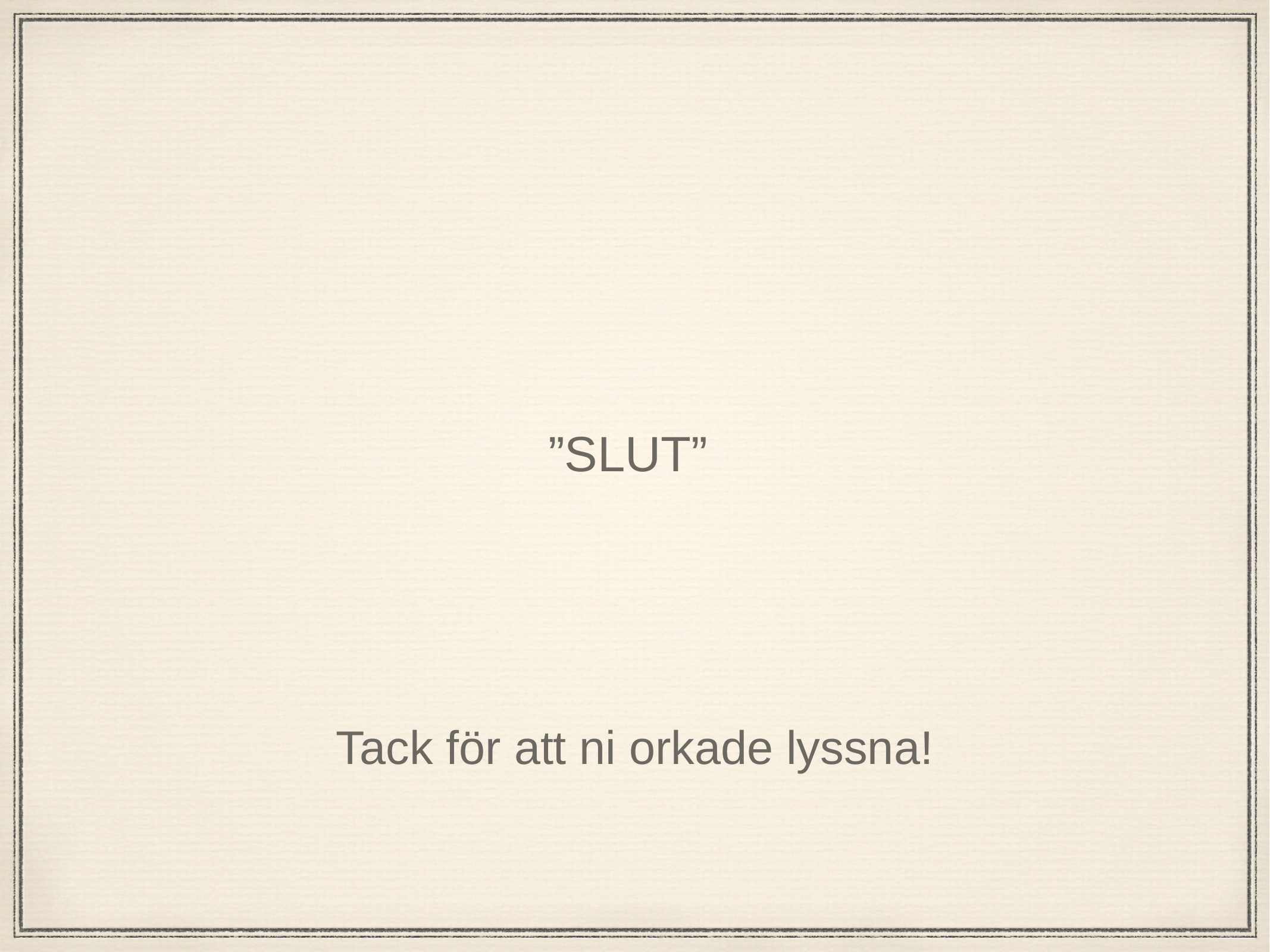

”SLUT”
Tack för att ni orkade lyssna!